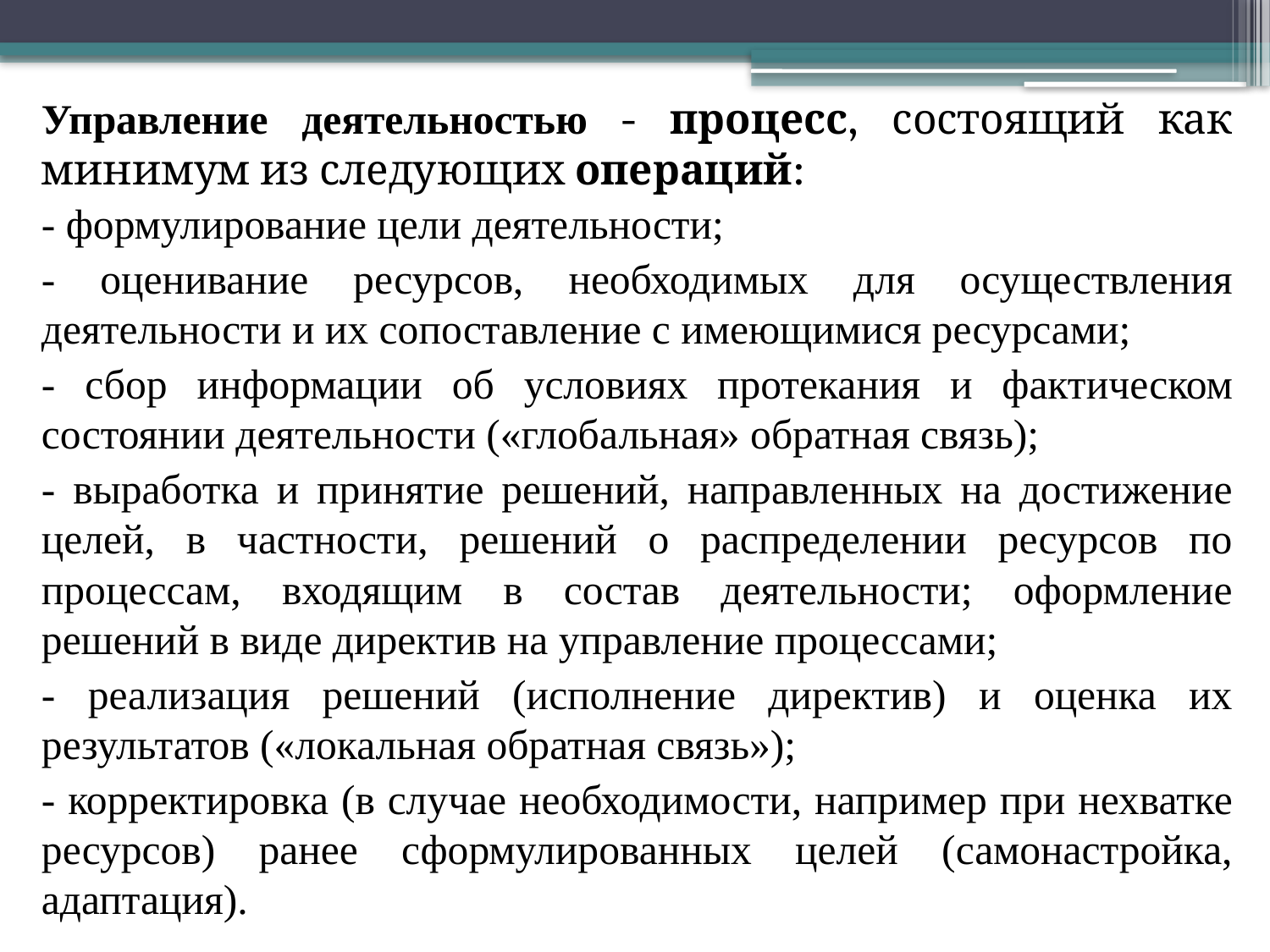

Управление деятельностью - процесс, состоящий как минимум из следующих операций:
- формулирование цели деятельности;
- оценивание ресурсов, необходимых для осуществления деятельности и их сопоставление с имеющимися ресурсами;
- сбор информации об условиях протекания и фактическом состоянии деятельности («глобальная» обратная связь);
- выработка и принятие решений, направленных на достижение целей, в частности, решений о распределении ресурсов по процессам, входящим в состав деятельности; оформление решений в виде директив на управление процессами;
- реализация решений (исполнение директив) и оценка их результатов («локальная обратная связь»);
- корректировка (в случае необходимости, например при нехватке ресурсов) ранее сформулированных целей (самонастройка, адаптация).